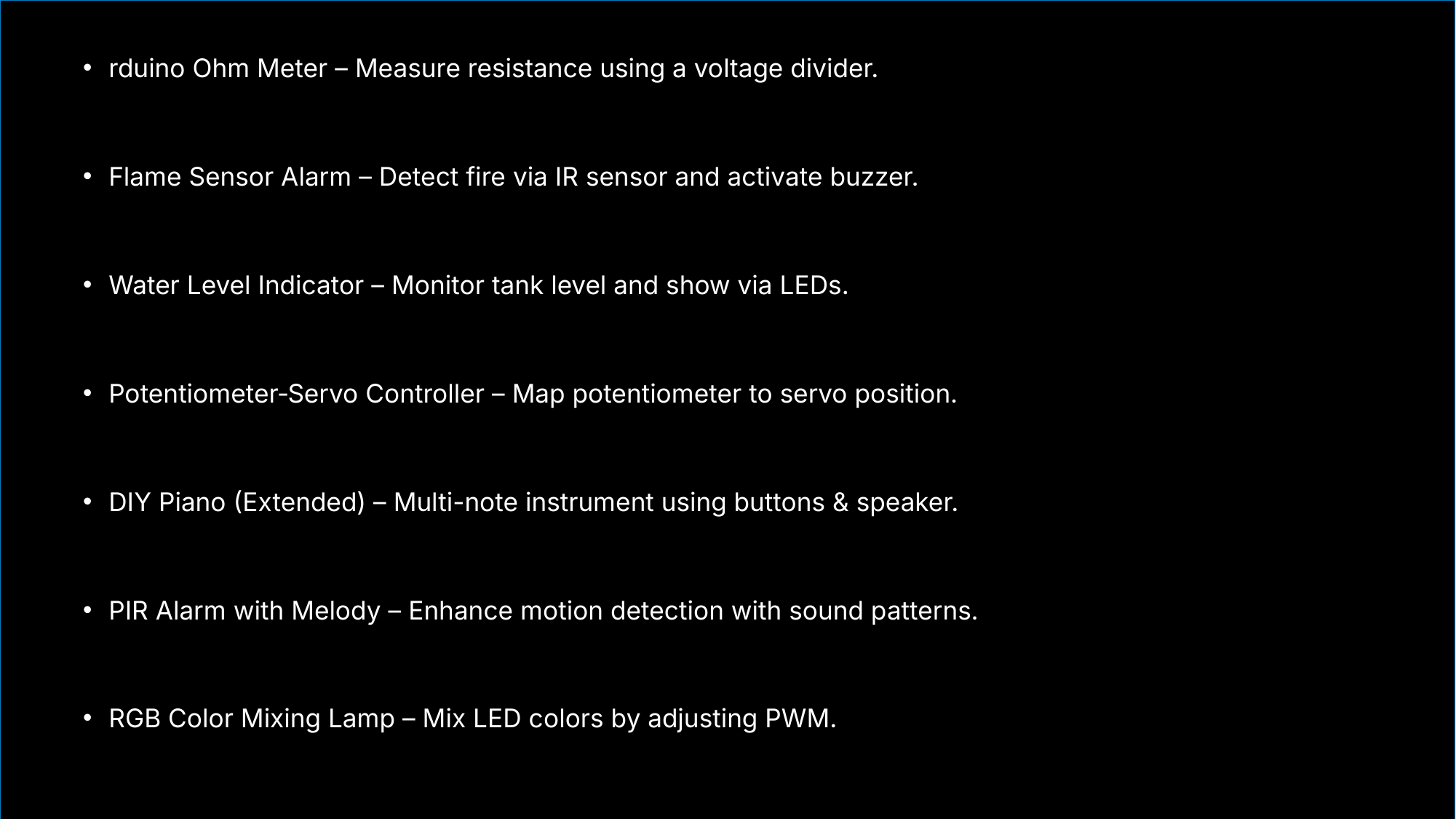

rduino Ohm Meter – Measure resistance using a voltage divider.

Flame Sensor Alarm – Detect fire via IR sensor and activate buzzer.

Water Level Indicator – Monitor tank level and show via LEDs.

Potentiometer‑Servo Controller – Map potentiometer to servo position.

DIY Piano (Extended) – Multi-note instrument using buttons & speaker.

PIR Alarm with Melody – Enhance motion detection with sound patterns.

RGB Color Mixing Lamp – Mix LED colors by adjusting PWM.